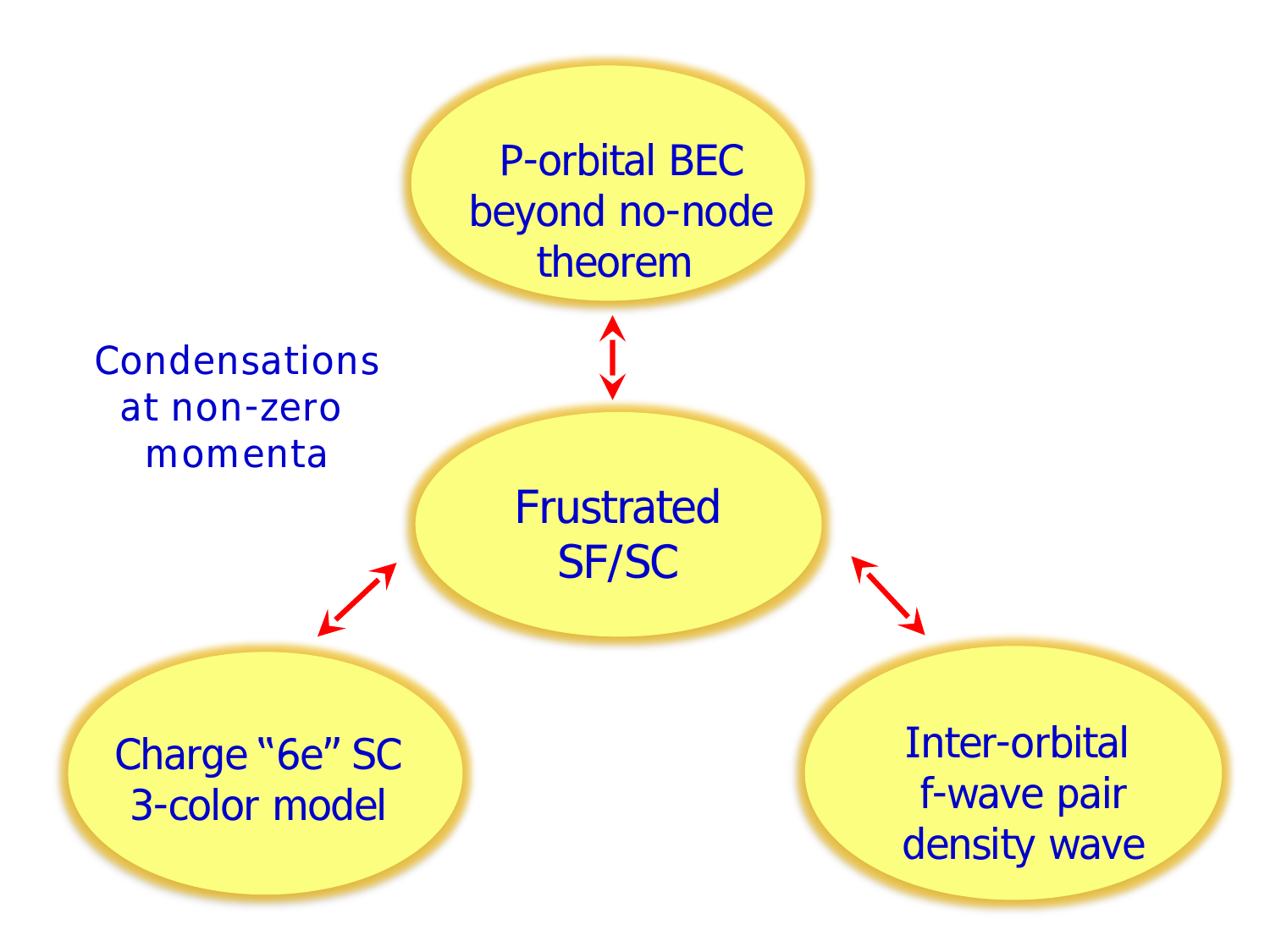

P-orbital BEC
beyond no-node theorem

Condensations at non-zero
momenta

Frustrated SF/SC

Inter-orbital
f-wave pair density wave
Charge “6e” SC
3-color model